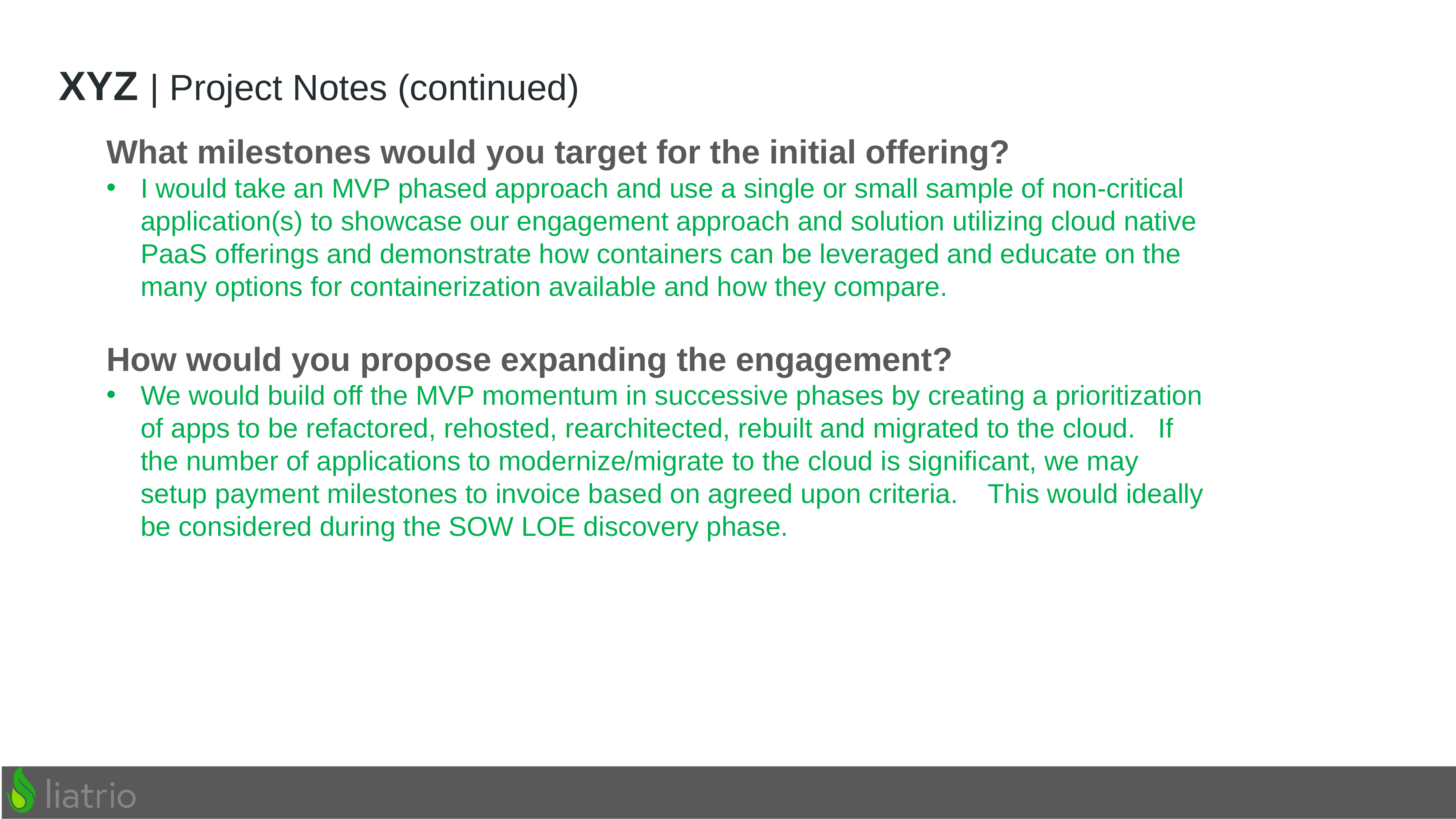

XYZ | Project Notes (continued)
What milestones would you target for the initial offering?
I would take an MVP phased approach and use a single or small sample of non-critical application(s) to showcase our engagement approach and solution utilizing cloud native PaaS offerings and demonstrate how containers can be leveraged and educate on the many options for containerization available and how they compare.

How would you propose expanding the engagement?
We would build off the MVP momentum in successive phases by creating a prioritization of apps to be refactored, rehosted, rearchitected, rebuilt and migrated to the cloud.   If the number of applications to modernize/migrate to the cloud is significant, we may setup payment milestones to invoice based on agreed upon criteria.    This would ideally be considered during the SOW LOE discovery phase.